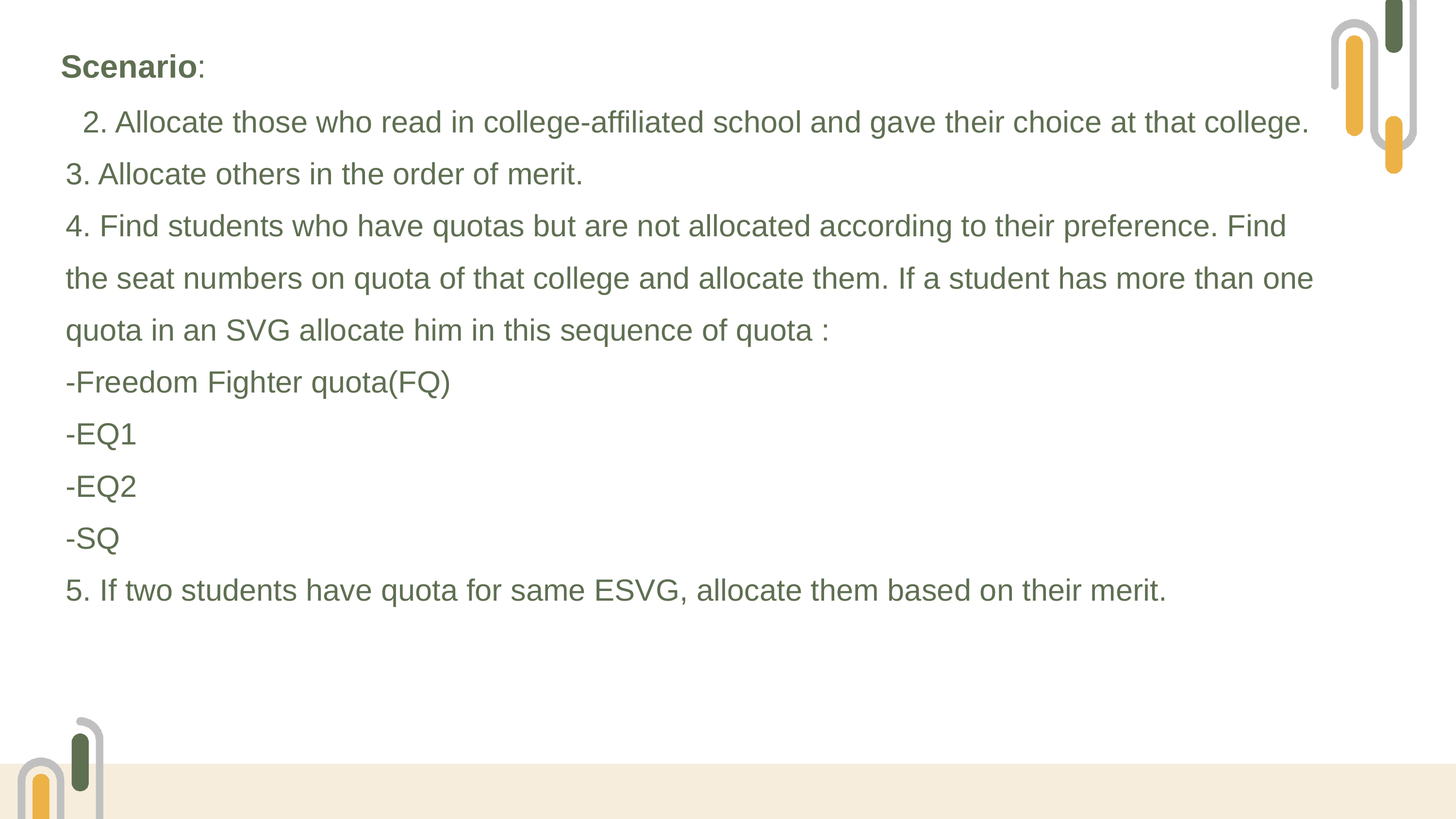

Scenario:
  2. Allocate those who read in college-affiliated school and gave their choice at that college.
3. Allocate others in the order of merit.
4. Find students who have quotas but are not allocated according to their preference. Find the seat numbers on quota of that college and allocate them. If a student has more than one quota in an SVG allocate him in this sequence of quota :
-Freedom Fighter quota(FQ)
-EQ1
-EQ2
-SQ
5. If two students have quota for same ESVG, allocate them based on their merit.